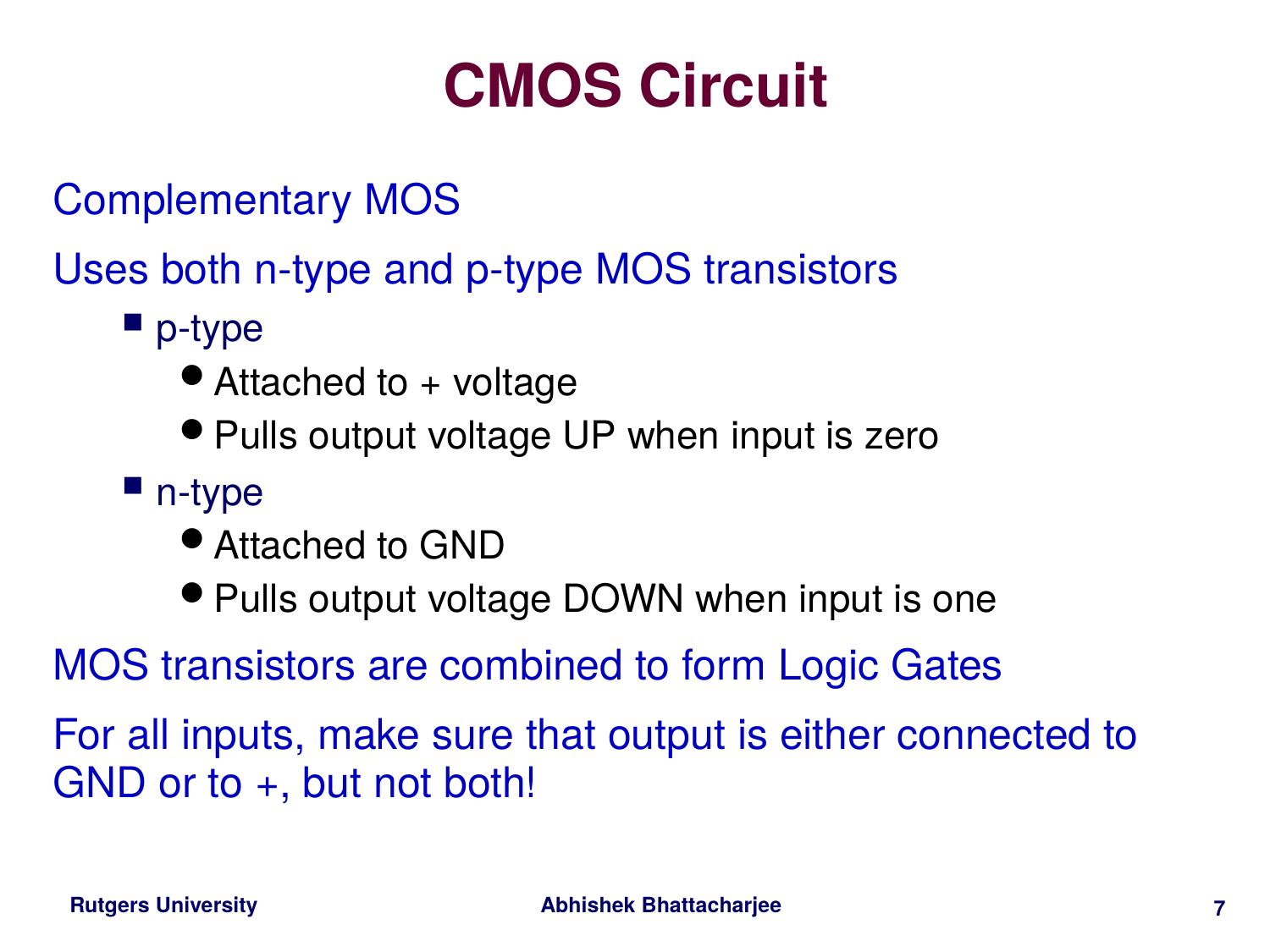

# CMOS Circuit
Complementary MOS
Uses both n-type and p-type MOS transistors
p-type
Attached to + voltage
Pulls output voltage UP when input is zero
n-type
Attached to GND
Pulls output voltage DOWN when input is one
MOS transistors are combined to form Logic Gates
For all inputs, make sure that output is either connected to GND or to +, but not both!